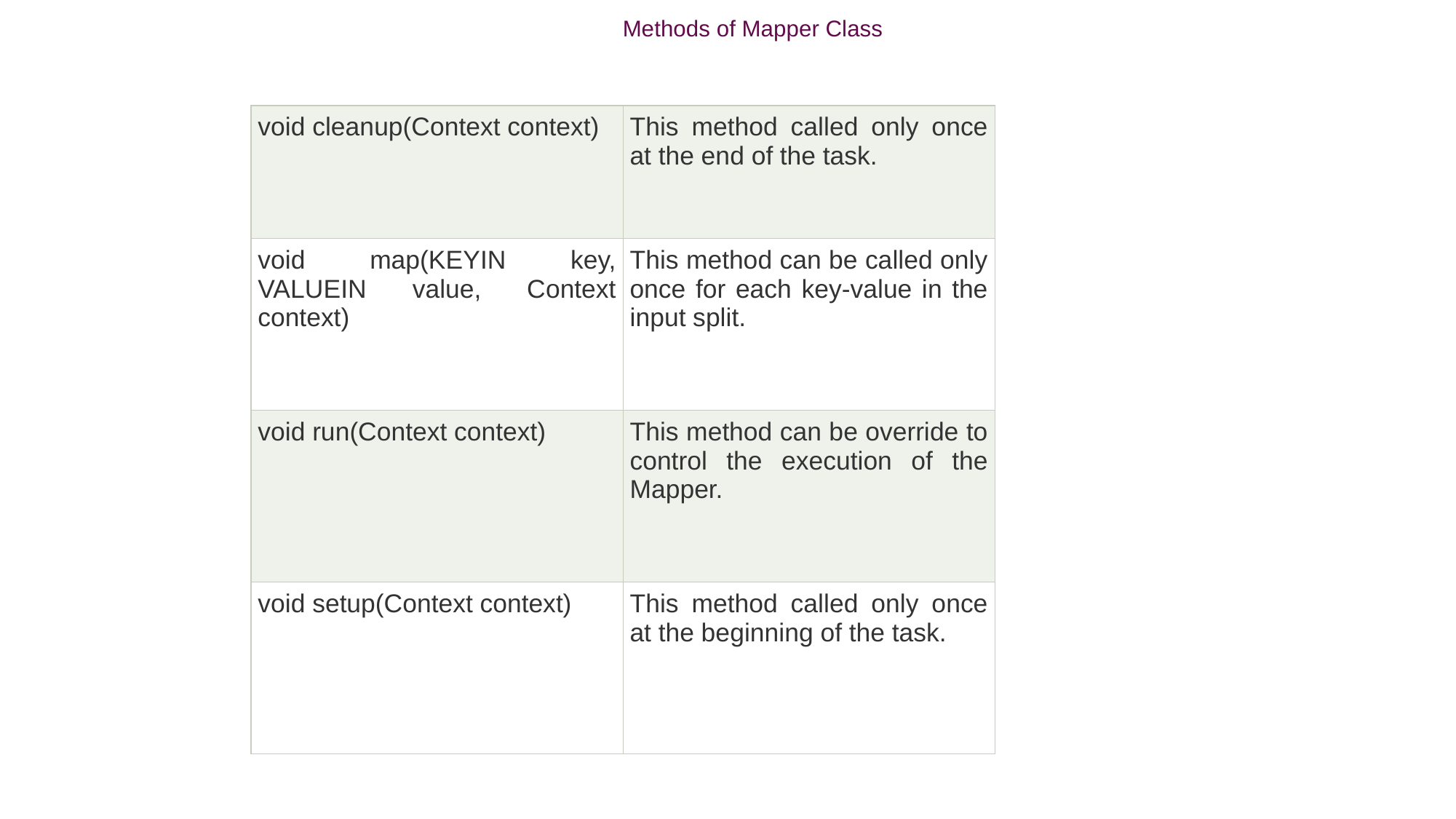

Methods of Mapper Class

| void cleanup(Context context) | This method called only once at the end of the task. |
| --- | --- |
| void map(KEYIN key, VALUEIN value, Context context) | This method can be called only once for each key-value in the input split. |
| void run(Context context) | This method can be override to control the execution of the Mapper. |
| void setup(Context context) | This method called only once at the beginning of the task. |